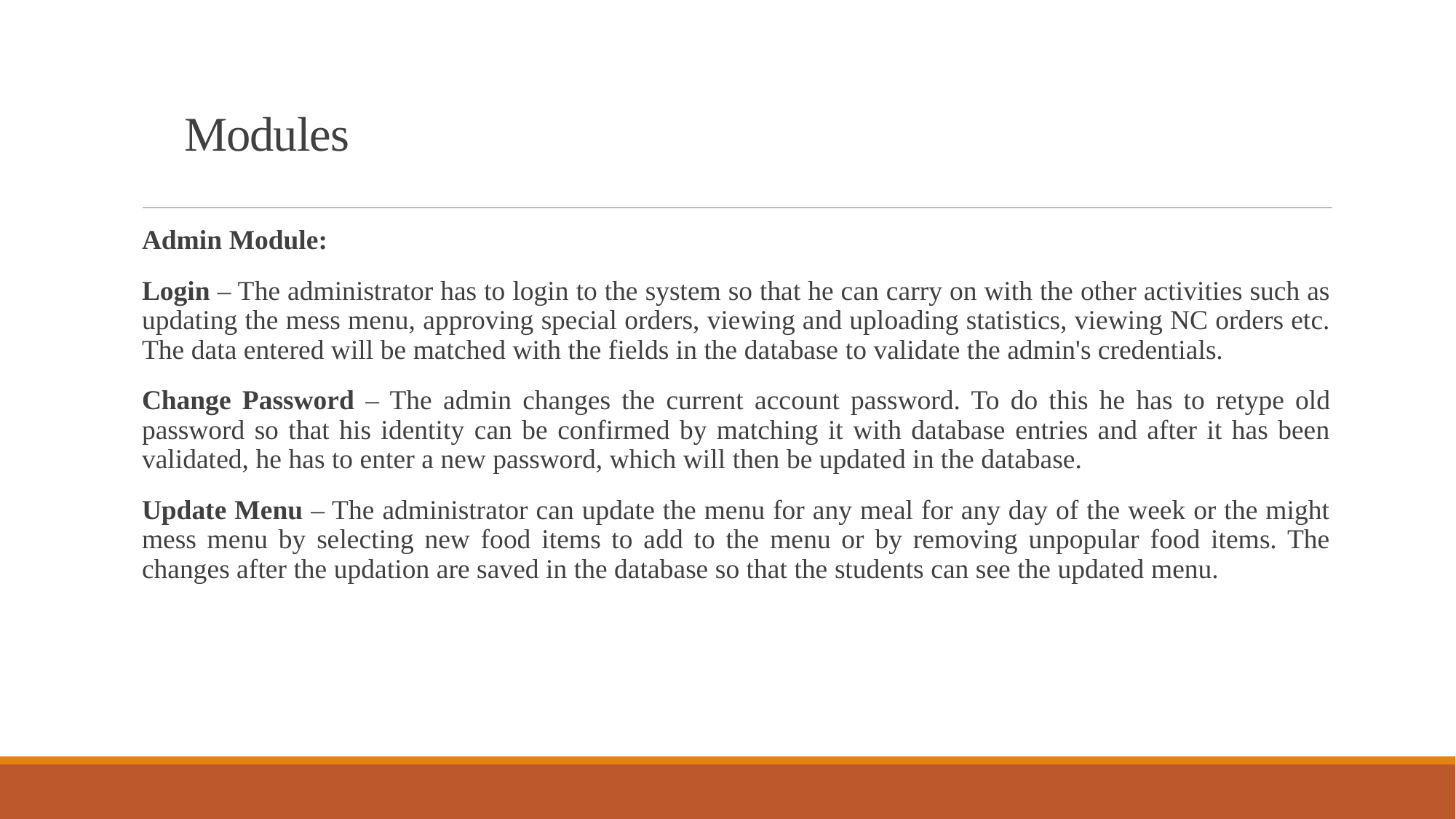

# Modules
Admin Module:
Login – The administrator has to login to the system so that he can carry on with the other activities such as updating the mess menu, approving special orders, viewing and uploading statistics, viewing NC orders etc. The data entered will be matched with the fields in the database to validate the admin's credentials.
Change Password – The admin changes the current account password. To do this he has to retype old password so that his identity can be confirmed by matching it with database entries and after it has been validated, he has to enter a new password, which will then be updated in the database.
Update Menu – The administrator can update the menu for any meal for any day of the week or the might mess menu by selecting new food items to add to the menu or by removing unpopular food items. The changes after the updation are saved in the database so that the students can see the updated menu.